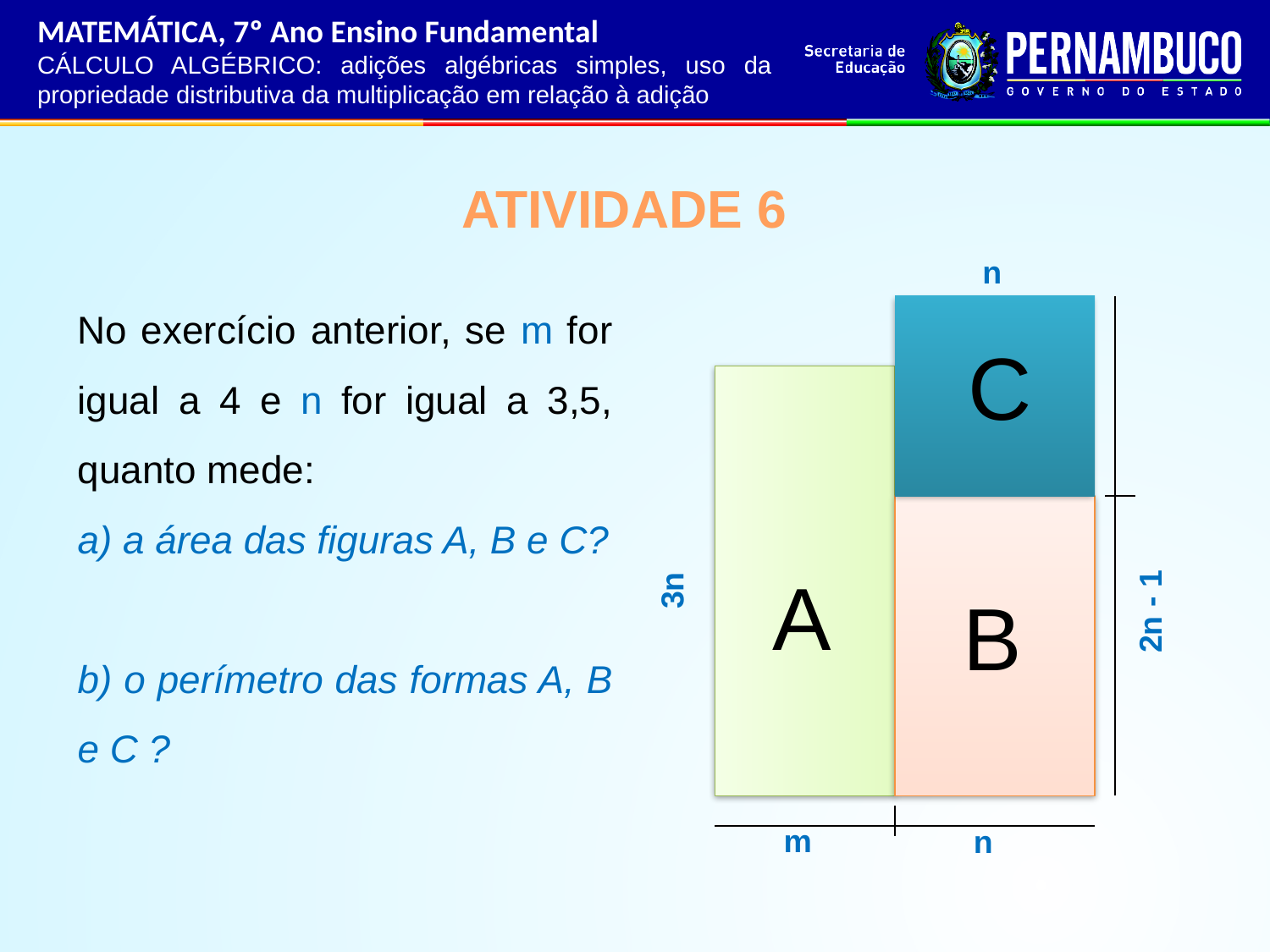

MATEMÁTICA, 7º Ano Ensino Fundamental
CÁLCULO ALGÉBRICO: adições algébricas simples, uso da propriedade distributiva da multiplicação em relação à adição
ATIVIDADE 6
n
No exercício anterior, se m for igual a 4 e n for igual a 3,5, quanto mede:
a) a área das figuras A, B e C?

b) o perímetro das formas A, B e C ?

C

A
3n
B
2n - 1
m
n